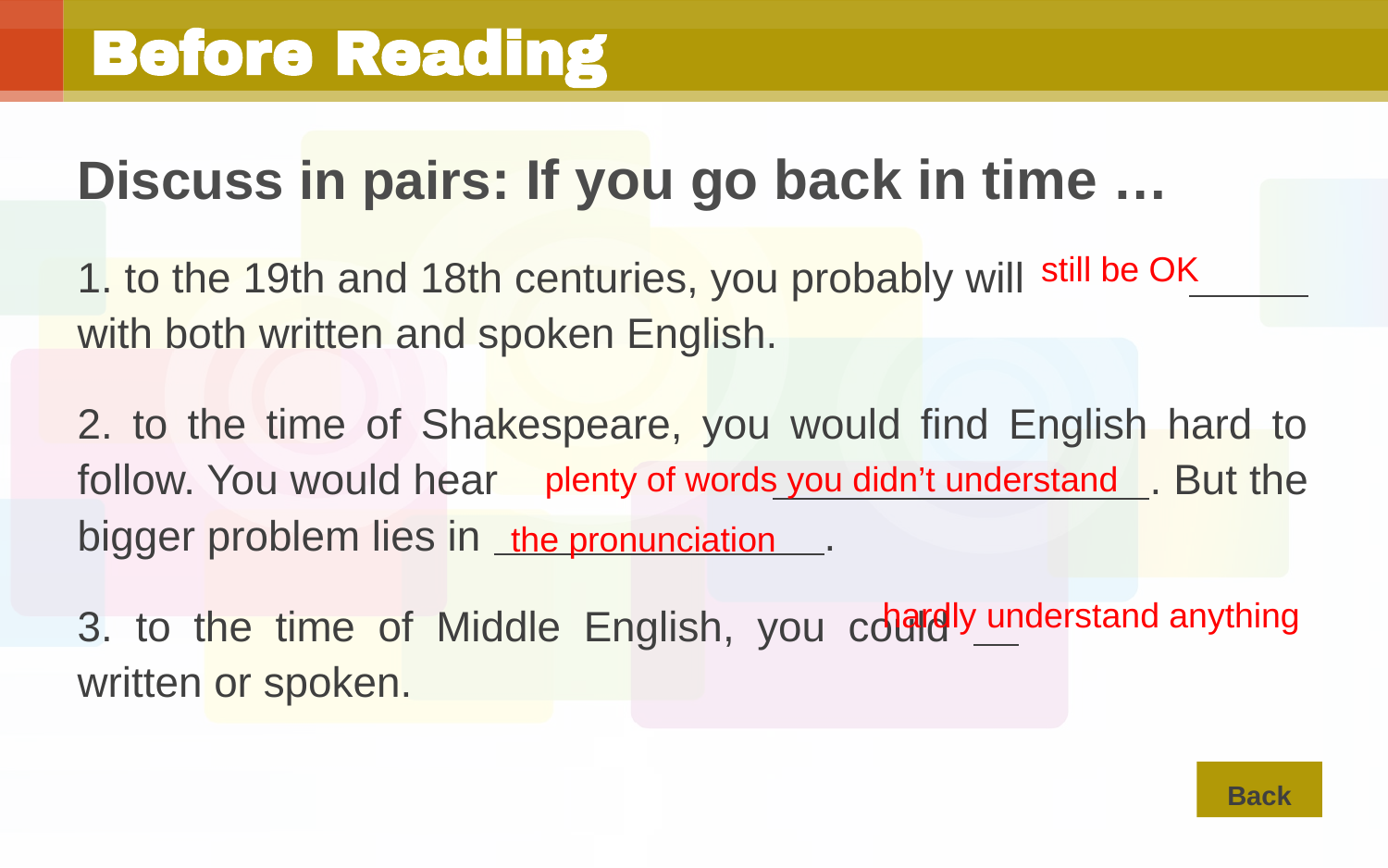

# Before Reading
Discuss in pairs: If you go back in time …
1. to the 19th and 18th centuries, you probably will 		           with both written and spoken English.
2. to the time of Shakespeare, you would find English hard to follow. You would hear 		                               . But the bigger problem lies in 	                            .
3. to the time of Middle English, you could   			 written or spoken.
still be OK

plenty of words you didn’t understand
the pronunciation
hardly understand anything
Back